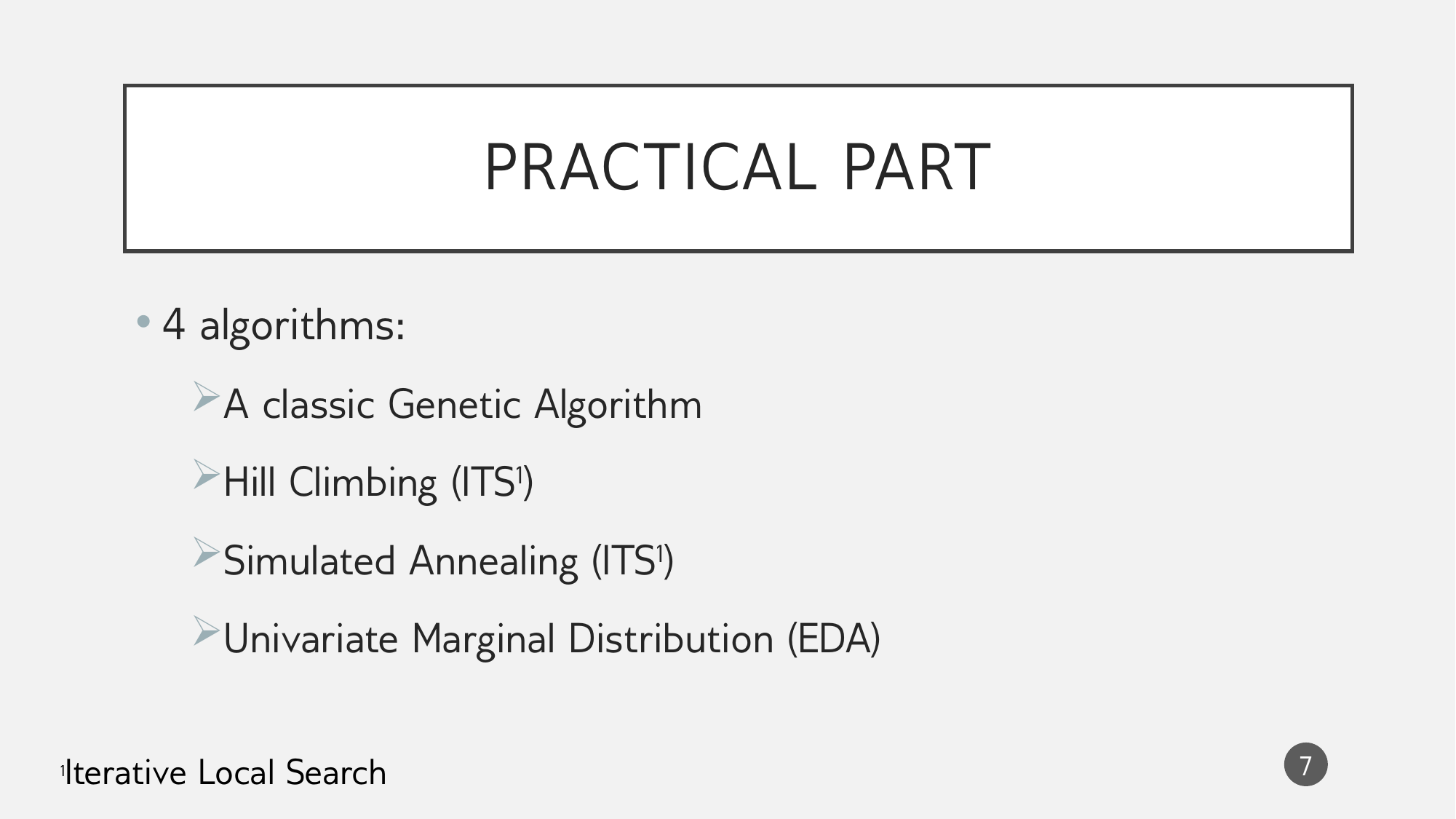

# PRACTICAL PART
4 algorithms:
A classic Genetic Algorithm
Hill Climbing (ITS1)
Simulated Annealing (ITS1)
Univariate Marginal Distribution (EDA)
1Iterative Local Search
7